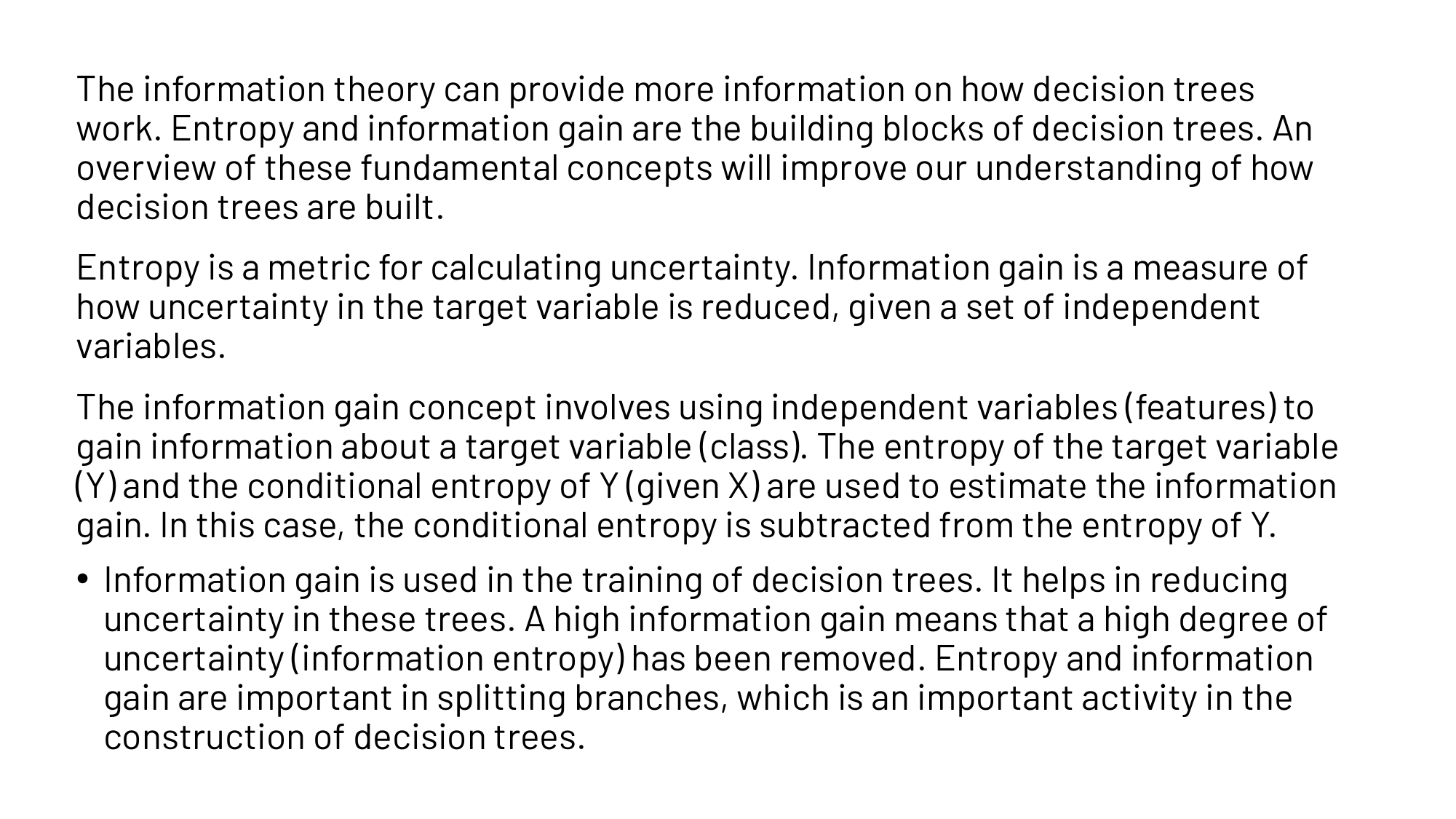

The information theory can provide more information on how decision trees work. Entropy and information gain are the building blocks of decision trees. An overview of these fundamental concepts will improve our understanding of how decision trees are built.
Entropy is a metric for calculating uncertainty. Information gain is a measure of how uncertainty in the target variable is reduced, given a set of independent variables.
The information gain concept involves using independent variables (features) to gain information about a target variable (class). The entropy of the target variable (Y) and the conditional entropy of Y (given X) are used to estimate the information gain. In this case, the conditional entropy is subtracted from the entropy of Y.
Information gain is used in the training of decision trees. It helps in reducing uncertainty in these trees. A high information gain means that a high degree of uncertainty (information entropy) has been removed. Entropy and information gain are important in splitting branches, which is an important activity in the construction of decision trees.